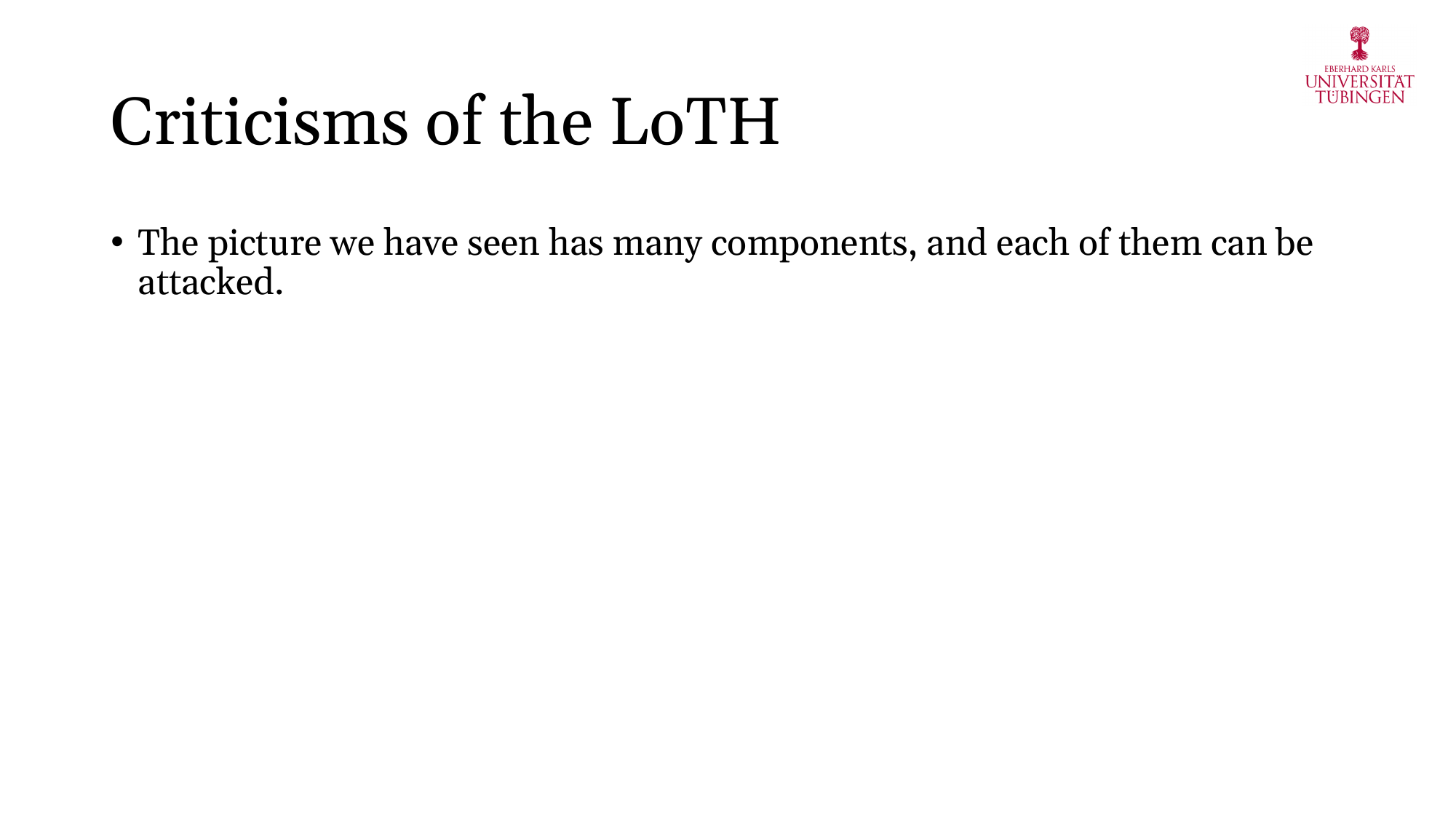

# Criticisms of the LoTH
The picture we have seen has many components, and each of them can be attacked.